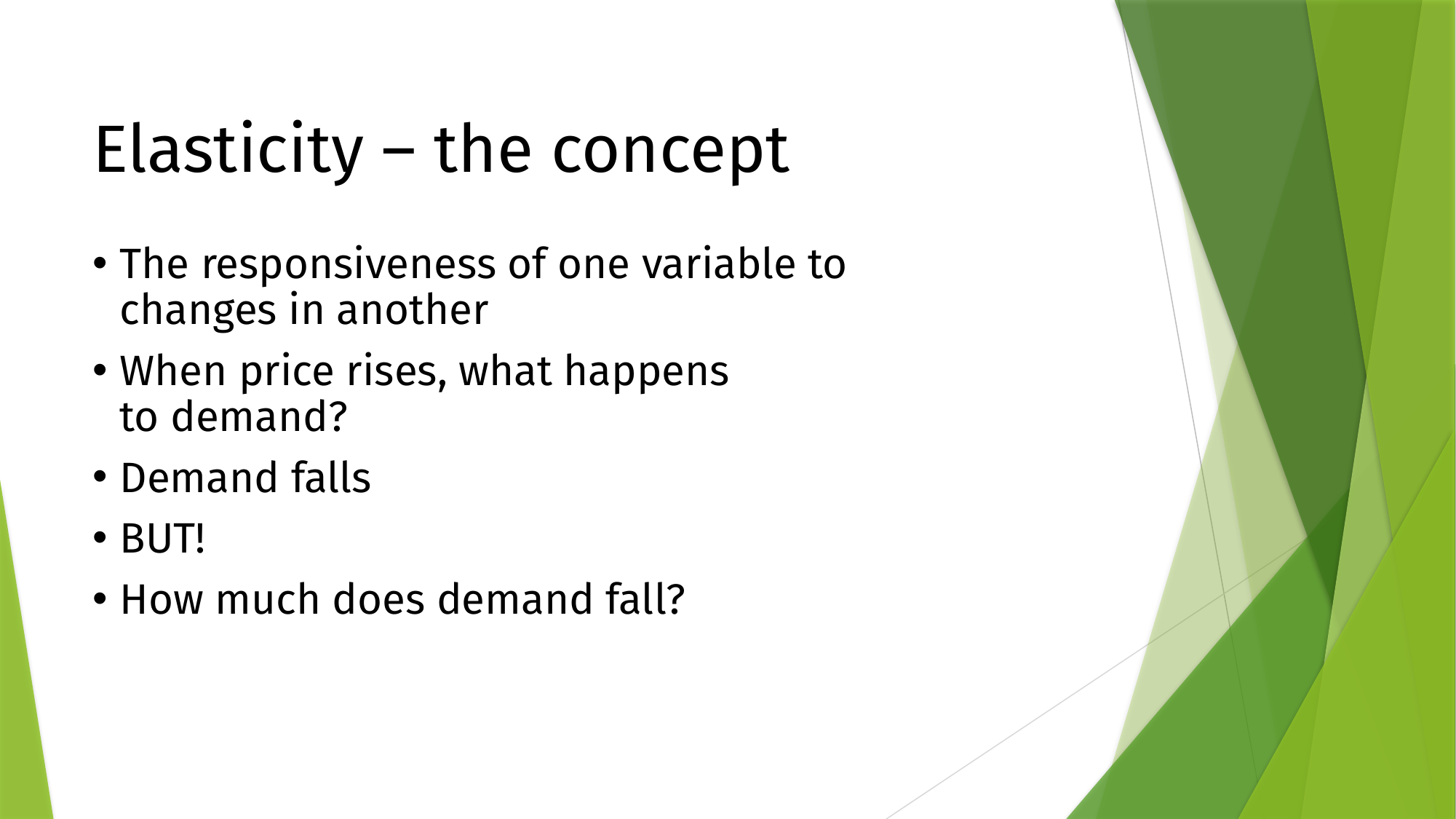

Elasticity – the concept
The responsiveness of one variable to changes in another
When price rises, what happens
to demand?
Demand falls
BUT!
How much does demand fall?